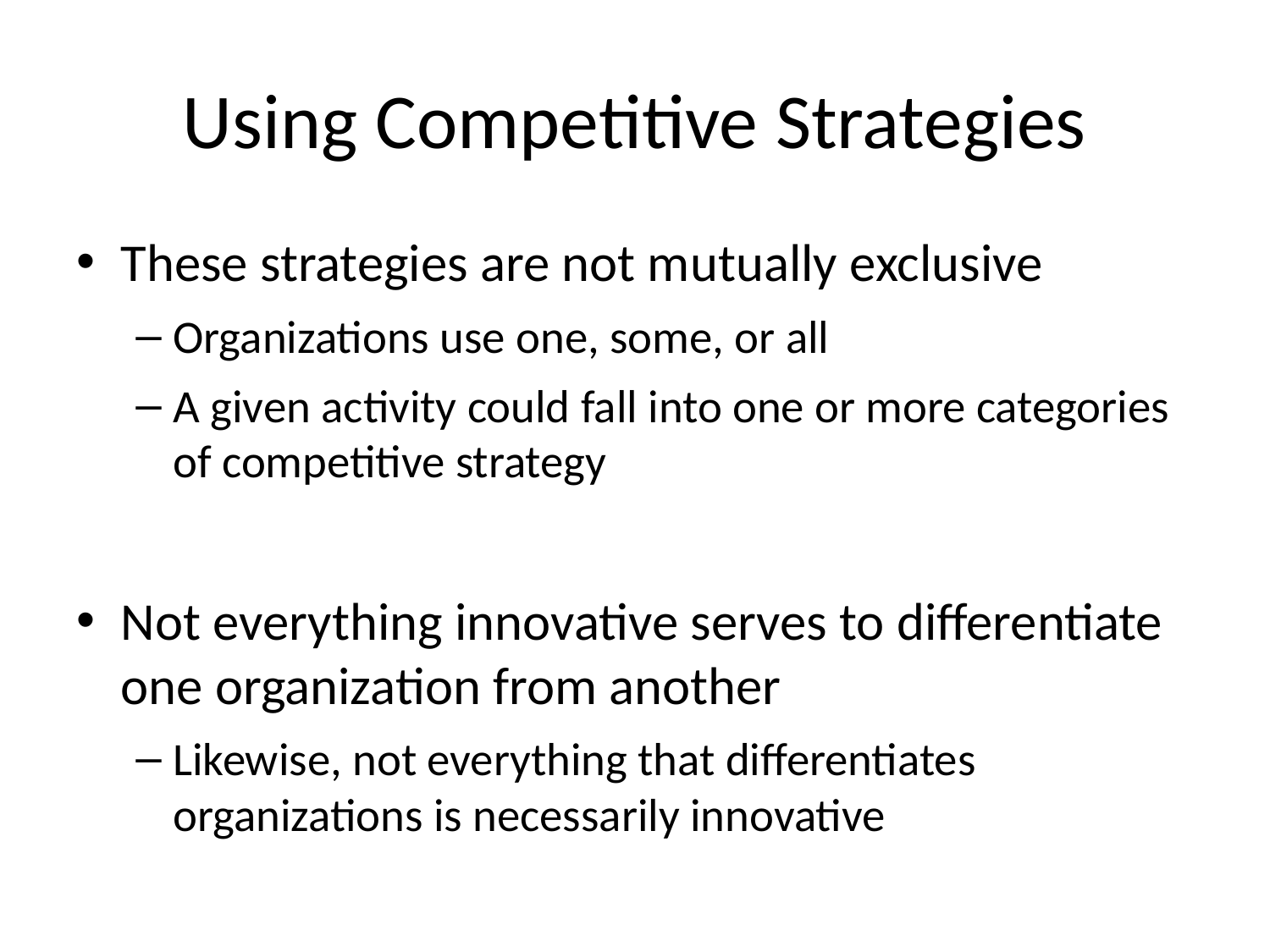

# Using Competitive Strategies
These strategies are not mutually exclusive
Organizations use one, some, or all
A given activity could fall into one or more categories of competitive strategy

Not everything innovative serves to differentiate one organization from another
Likewise, not everything that differentiates organizations is necessarily innovative